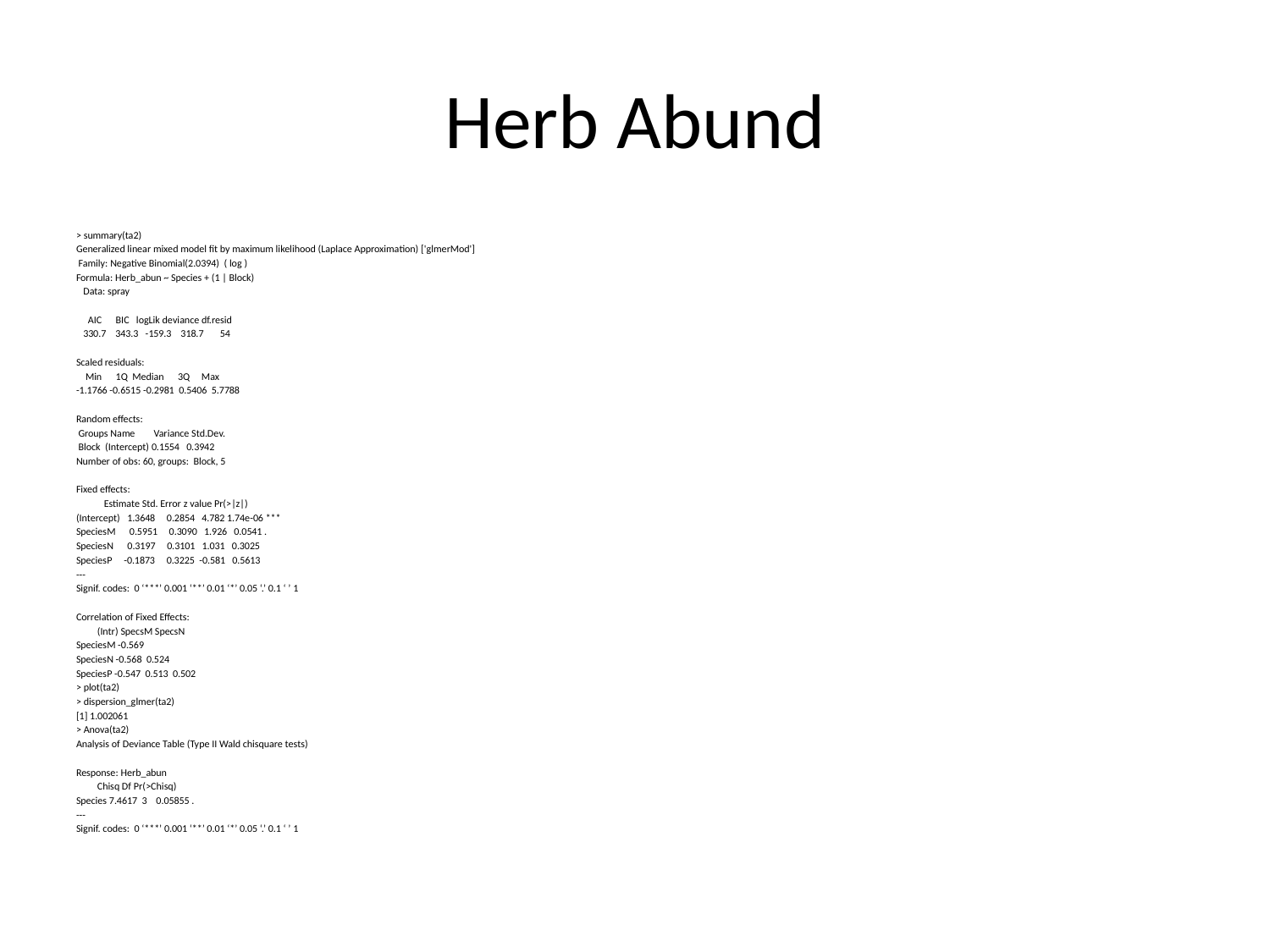

# Herb Abund
> summary(ta2)
Generalized linear mixed model fit by maximum likelihood (Laplace Approximation) ['glmerMod']
 Family: Negative Binomial(2.0394)  ( log )
Formula: Herb_abun ~ Species + (1 | Block)
   Data: spray

     AIC      BIC   logLik deviance df.resid
   330.7    343.3   -159.3    318.7       54

Scaled residuals:
    Min      1Q  Median      3Q     Max
-1.1766 -0.6515 -0.2981  0.5406  5.7788

Random effects:
 Groups Name        Variance Std.Dev.
 Block  (Intercept) 0.1554   0.3942
Number of obs: 60, groups:  Block, 5

Fixed effects:
            Estimate Std. Error z value Pr(>|z|)
(Intercept)   1.3648     0.2854   4.782 1.74e-06 ***
SpeciesM      0.5951     0.3090   1.926   0.0541 .
SpeciesN      0.3197     0.3101   1.031   0.3025
SpeciesP     -0.1873     0.3225  -0.581   0.5613
---
Signif. codes:  0 ‘***’ 0.001 ‘**’ 0.01 ‘*’ 0.05 ‘.’ 0.1 ‘ ’ 1

Correlation of Fixed Effects:
         (Intr) SpecsM SpecsN
SpeciesM -0.569
SpeciesN -0.568  0.524
SpeciesP -0.547  0.513  0.502
> plot(ta2)
> dispersion_glmer(ta2)
[1] 1.002061
> Anova(ta2)
Analysis of Deviance Table (Type II Wald chisquare tests)

Response: Herb_abun
         Chisq Df Pr(>Chisq)
Species 7.4617  3    0.05855 .
---
Signif. codes:  0 ‘***’ 0.001 ‘**’ 0.01 ‘*’ 0.05 ‘.’ 0.1 ‘ ’ 1